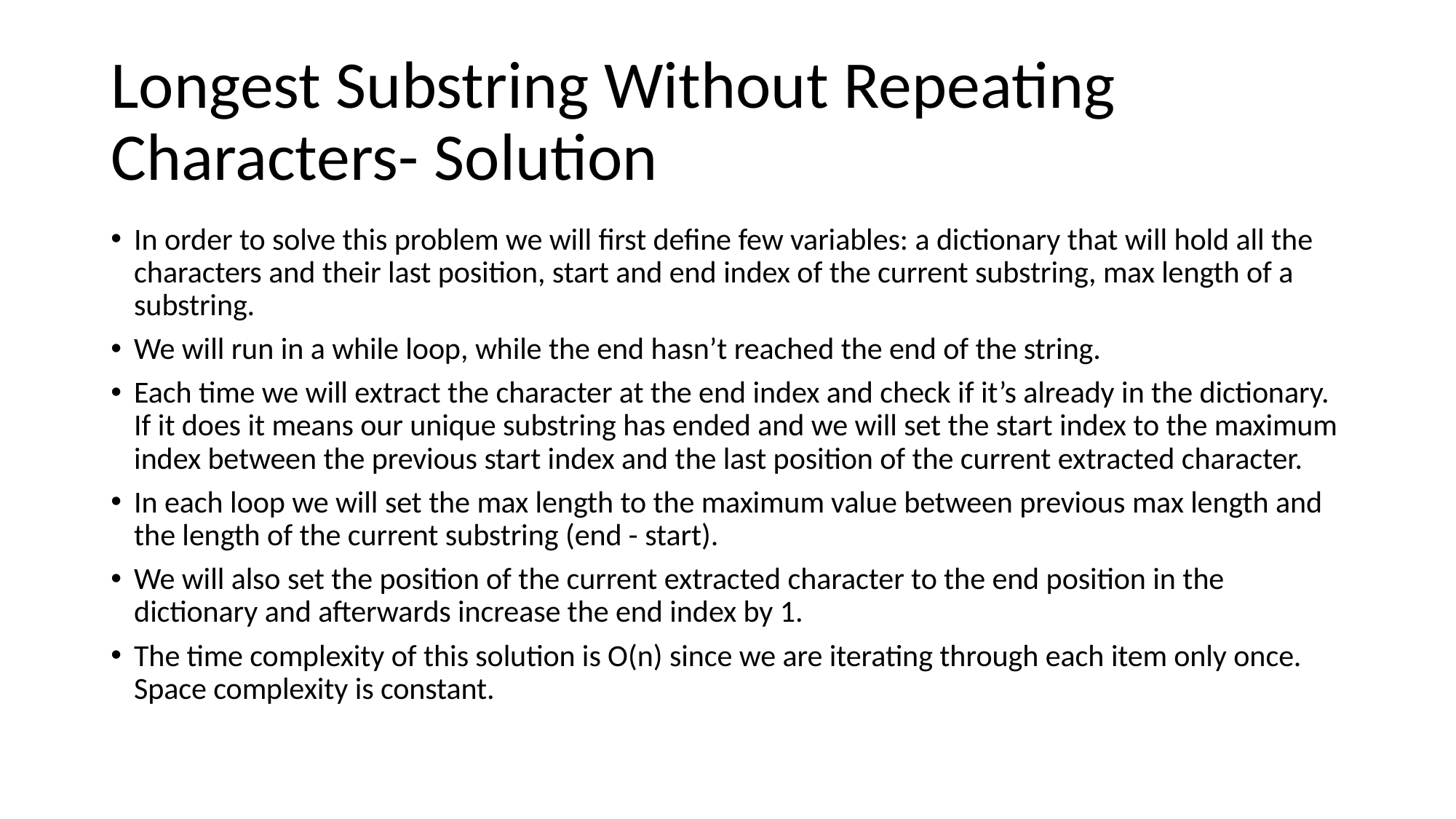

# Longest Substring Without Repeating Characters- Solution
In order to solve this problem we will first define few variables: a dictionary that will hold all the characters and their last position, start and end index of the current substring, max length of a substring.
We will run in a while loop, while the end hasn’t reached the end of the string.
Each time we will extract the character at the end index and check if it’s already in the dictionary. If it does it means our unique substring has ended and we will set the start index to the maximum index between the previous start index and the last position of the current extracted character.
In each loop we will set the max length to the maximum value between previous max length and the length of the current substring (end - start).
We will also set the position of the current extracted character to the end position in the dictionary and afterwards increase the end index by 1.
The time complexity of this solution is O(n) since we are iterating through each item only once. Space complexity is constant.